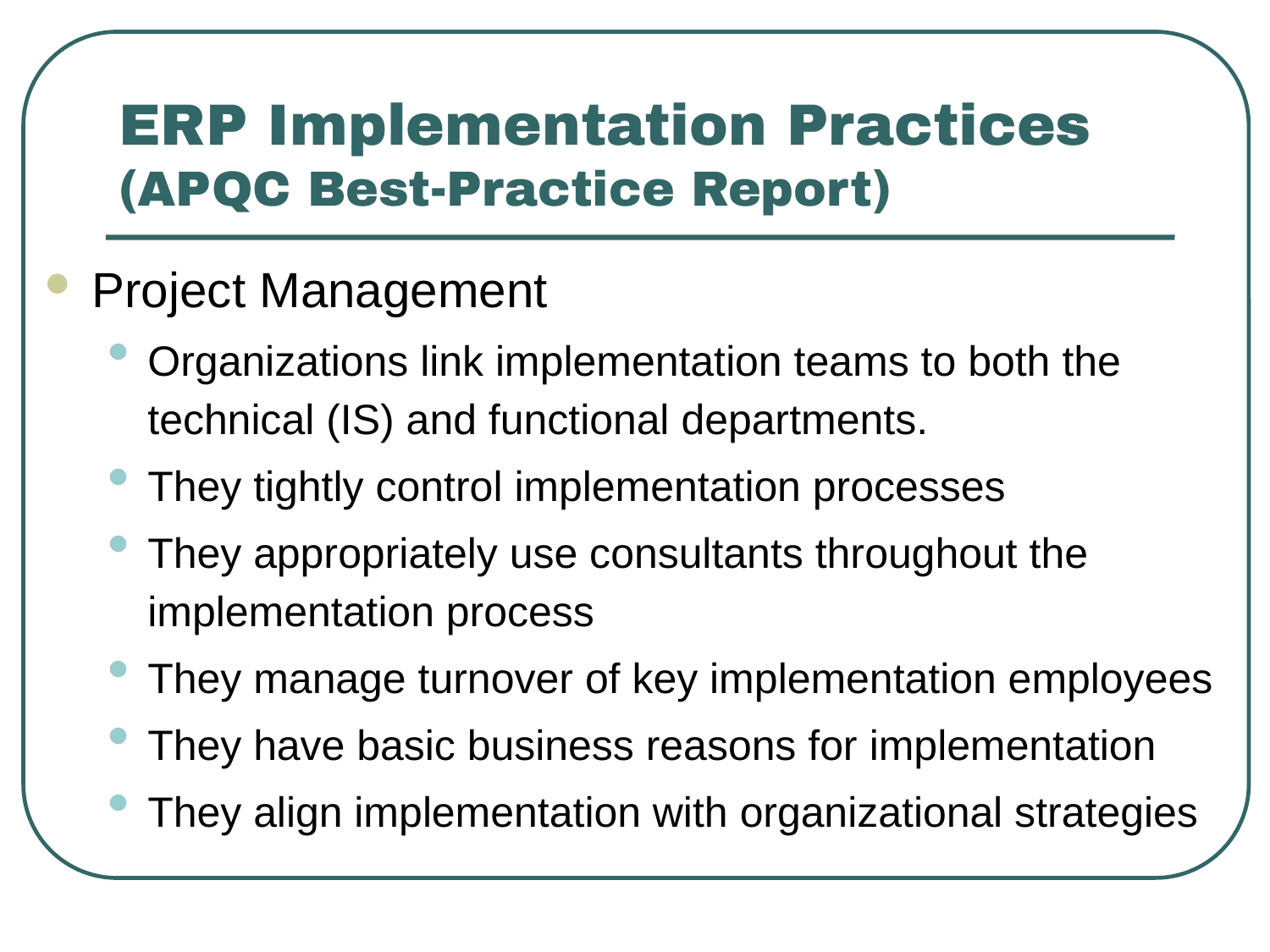

# ERP Implementation Practices (APQC Best-Practice Report)
Project Management
Organizations link implementation teams to both the technical (IS) and functional departments.
They tightly control implementation processes
They appropriately use consultants throughout the implementation process
They manage turnover of key implementation employees
They have basic business reasons for implementation
They align implementation with organizational strategies